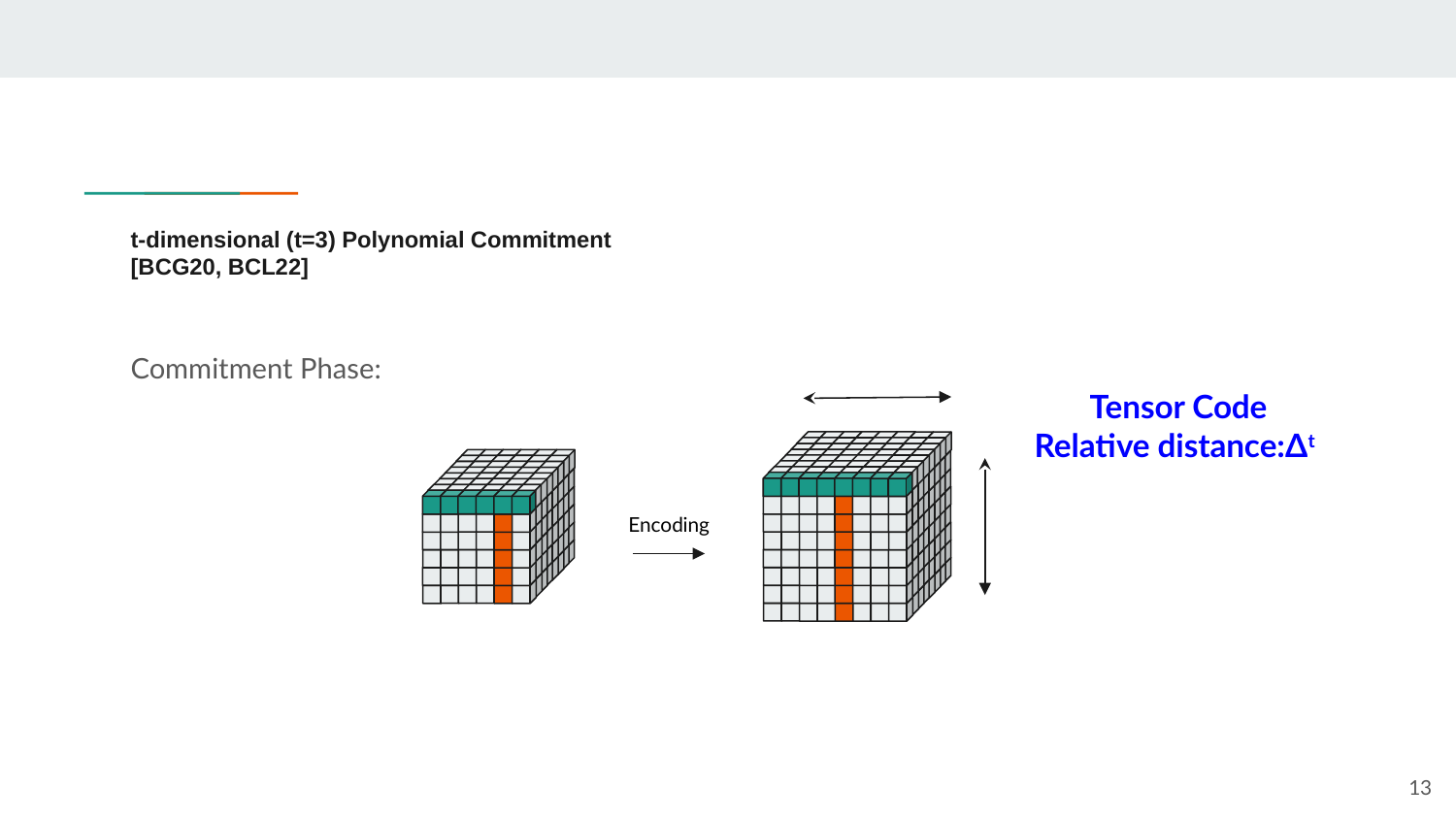

# t-dimensional (t=3) Polynomial Commitment
[BCG20, BCL22]
Commitment Phase:

Tensor Code
Relative distance:Δt

Encoding

13